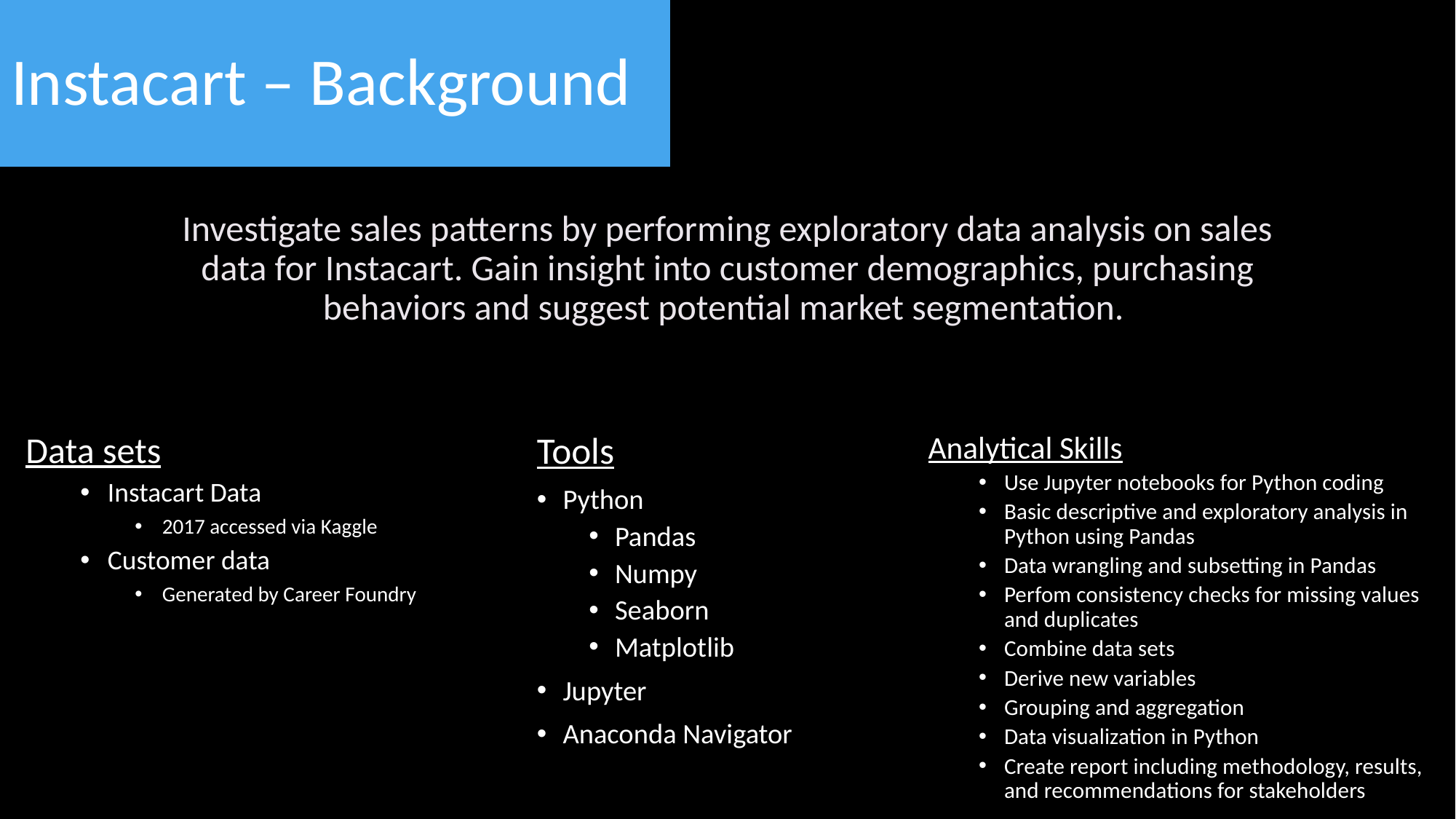

# Instacart – Background
Investigate sales patterns by performing exploratory data analysis on sales data for Instacart. Gain insight into customer demographics, purchasing behaviors and suggest potential market segmentation.
Data sets
Instacart Data
2017 accessed via Kaggle
Customer data
Generated by Career Foundry
Tools
Python
Pandas
Numpy
Seaborn
Matplotlib
Jupyter
Anaconda Navigator
Analytical Skills
Use Jupyter notebooks for Python coding
Basic descriptive and exploratory analysis in Python using Pandas
Data wrangling and subsetting in Pandas
Perfom consistency checks for missing values and duplicates
Combine data sets
Derive new variables
Grouping and aggregation
Data visualization in Python
Create report including methodology, results, and recommendations for stakeholders